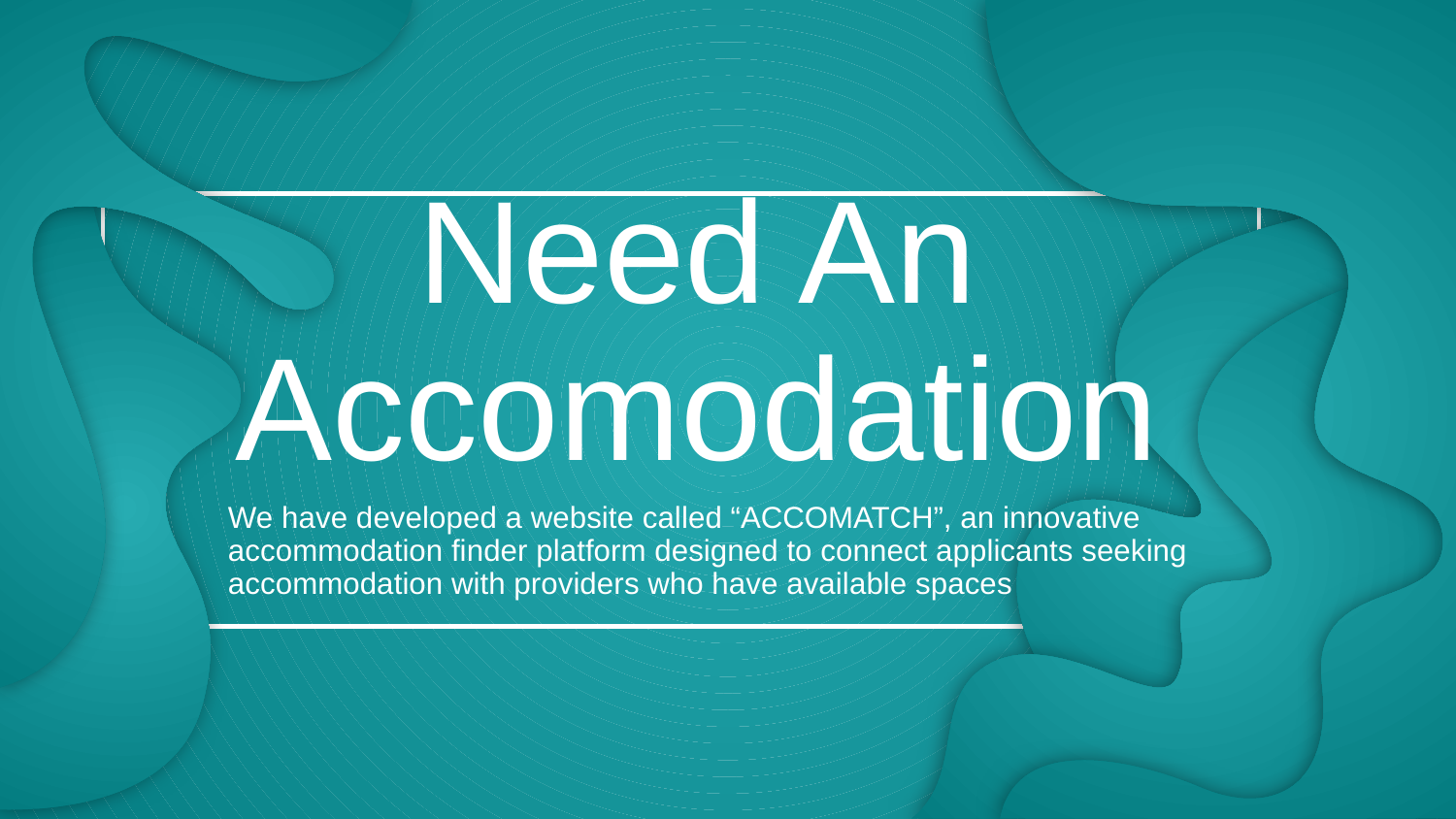

# Need An Accomodation
We have developed a website called “ACCOMATCH”, an innovative accommodation finder platform designed to connect applicants seeking accommodation with providers who have available spaces